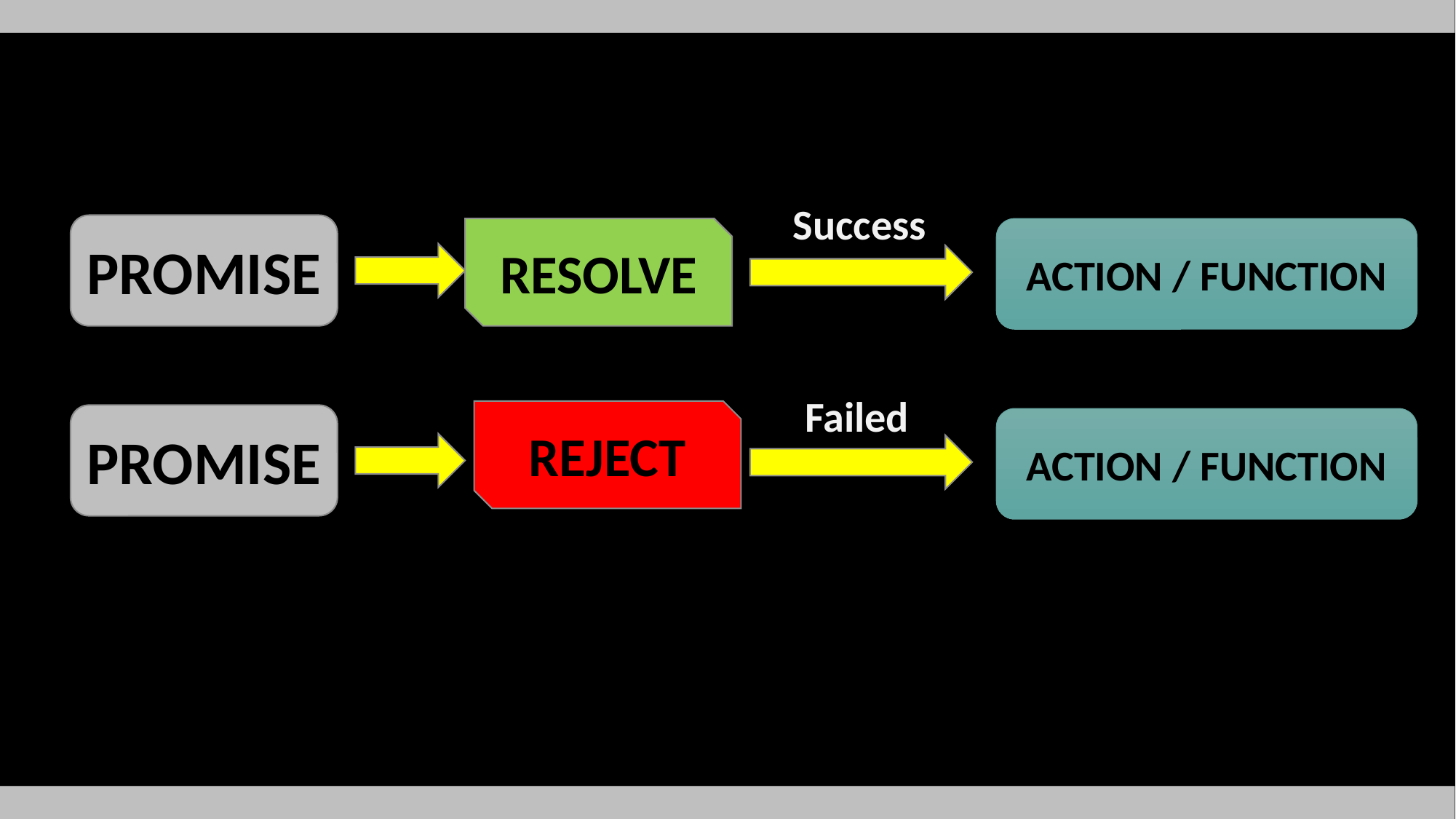

Success
PROMISE
RESOLVE
ACTION / FUNCTION

Failed
REJECT
PROMISE
ACTION / FUNCTION